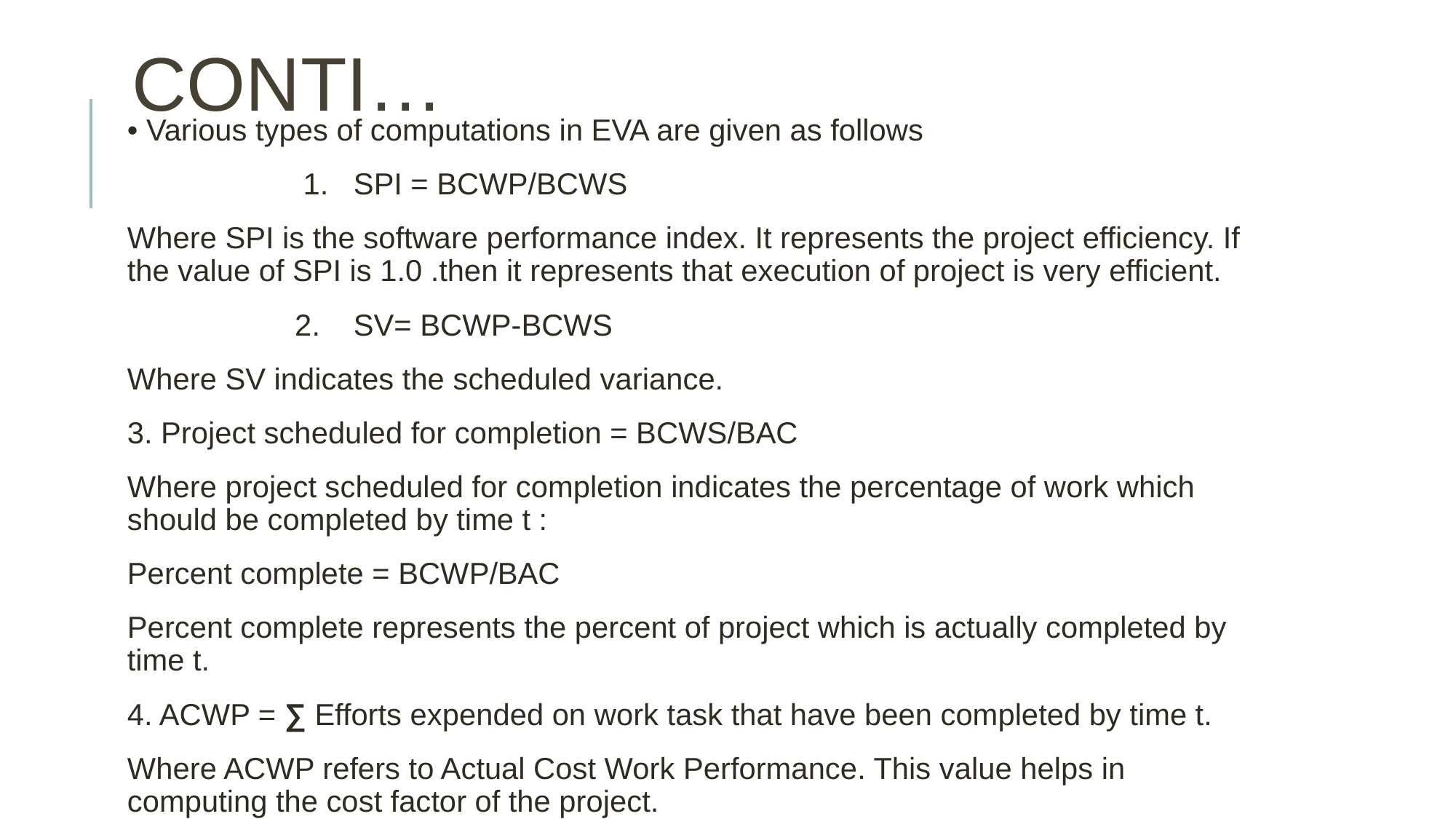

# CONTI…
• Various types of computations in EVA are given as follows
                     1.   SPI = BCWP/BCWS
Where SPI is the software performance index. It represents the project efficiency. If the value of SPI is 1.0 .then it represents that execution of project is very efficient.
                    2.    SV= BCWP-BCWS
Where SV indicates the scheduled variance.
3. Project scheduled for completion = BCWS/BAC
Where project scheduled for completion indicates the percentage of work which should be completed by time t :
Percent complete = BCWP/BAC
Percent complete represents the percent of project which is actually completed by time t.
4. ACWP = ∑ Efforts expended on work task that have been completed by time t.
Where ACWP refers to Actual Cost Work Performance. This value helps in computing the cost factor of the project.